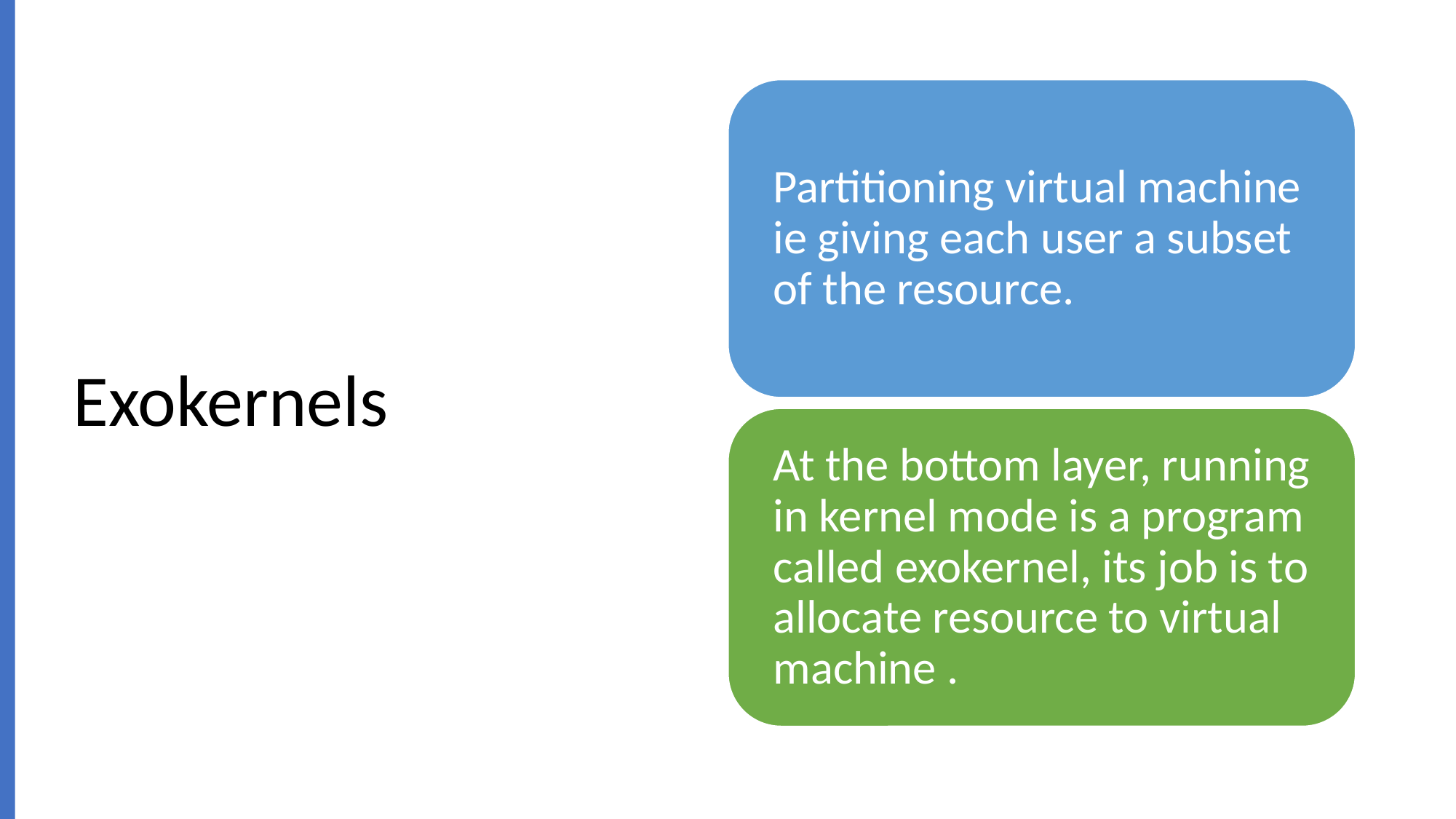

# Exokernels
Partitioning virtual machine ie giving each user a subset  of the resource.
At the bottom layer, running in kernel mode is a program called exokernel, its job is to allocate resource to virtual machine .